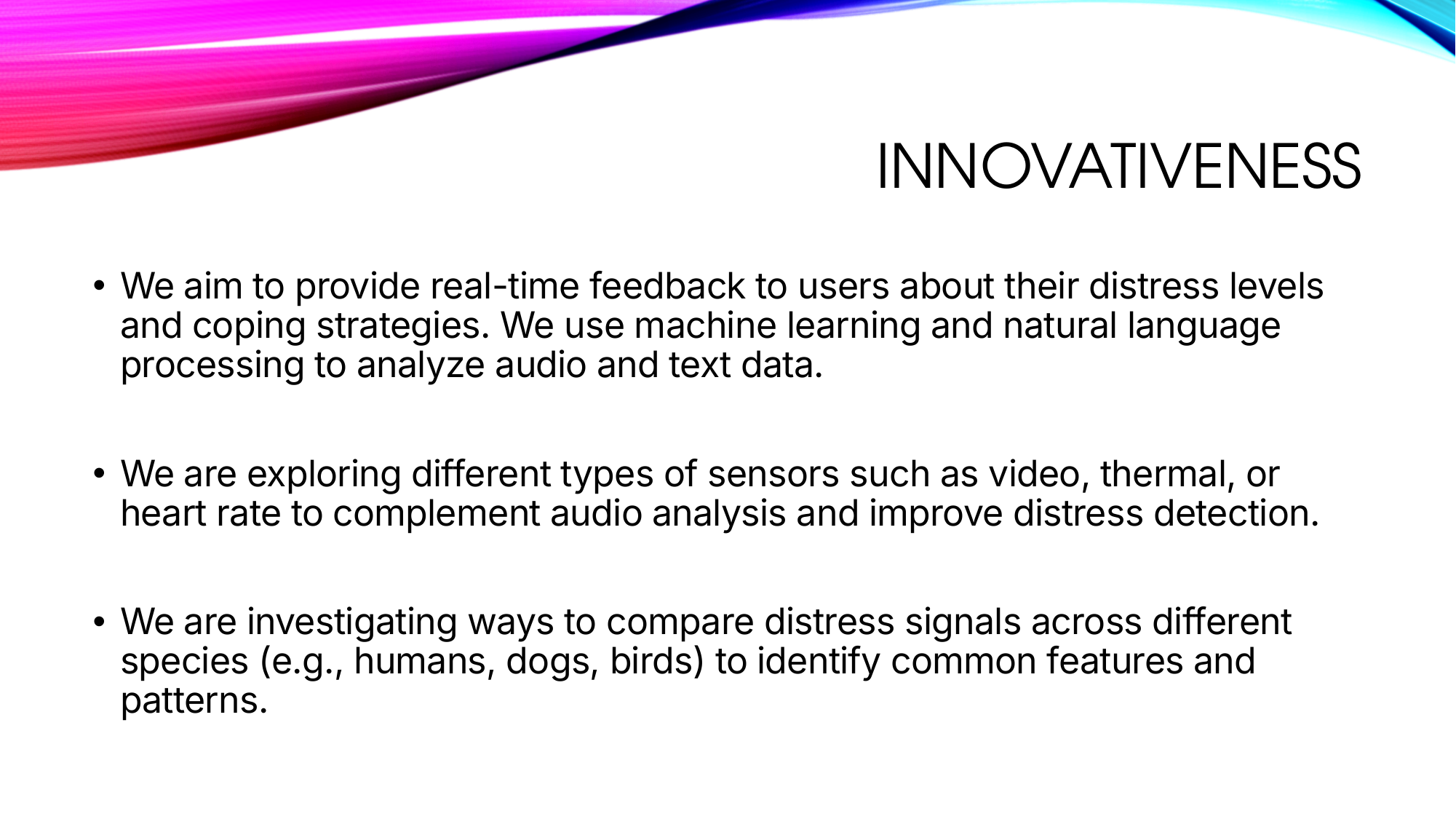

# innovativeness
We aim to provide real-time feedback to users about their distress levels and coping strategies. We use machine learning and natural language processing to analyze audio and text data.

We are exploring different types of sensors such as video, thermal, or heart rate to complement audio analysis and improve distress detection.

We are investigating ways to compare distress signals across different species (e.g., humans, dogs, birds) to identify common features and patterns.